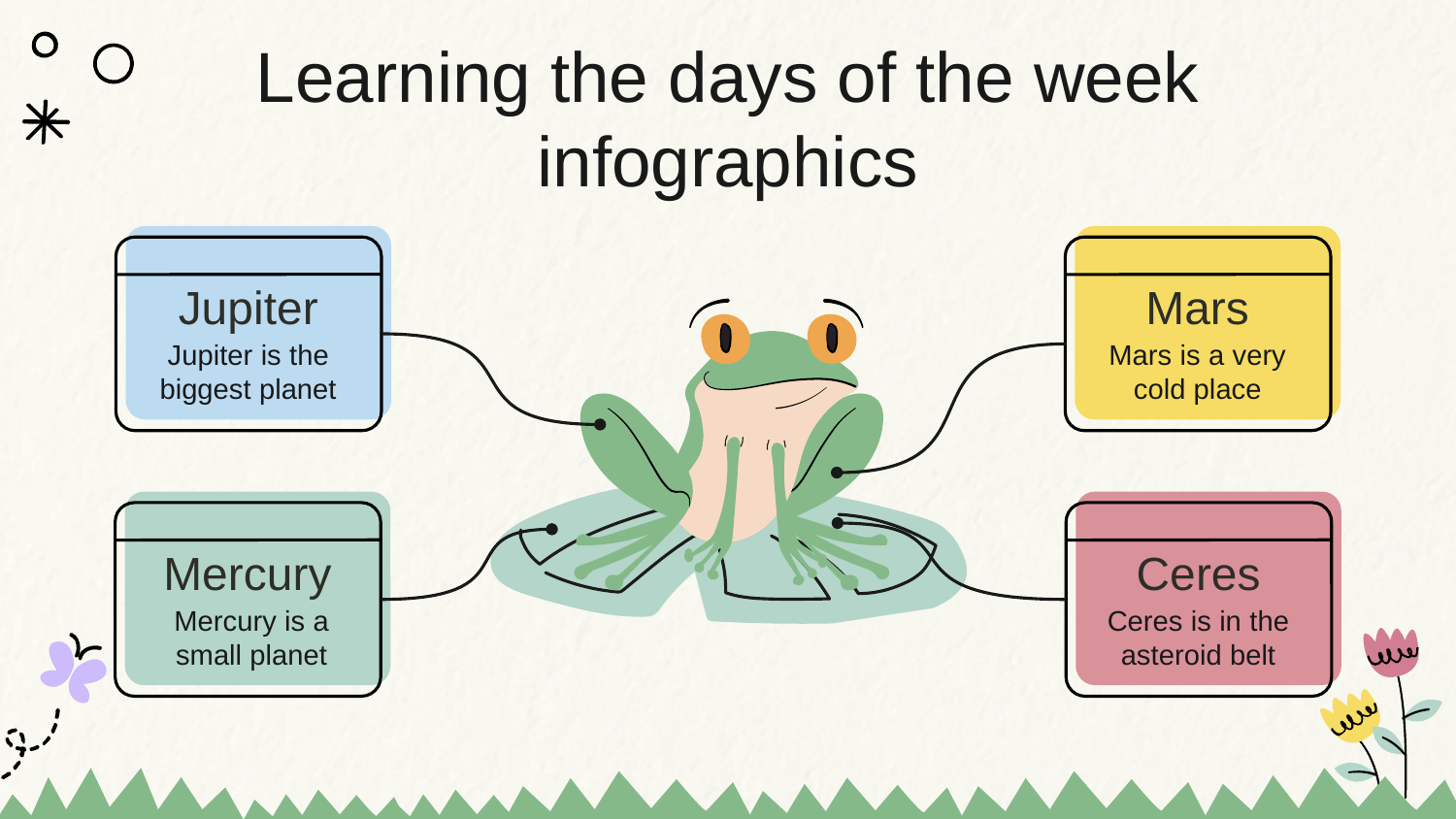

# Learning the days of the week infographics

Jupiter
Jupiter is the biggest planet

Mars
Mars is a very cold place

Mercury
Mercury is a small planet

Ceres
Ceres is in the asteroid belt